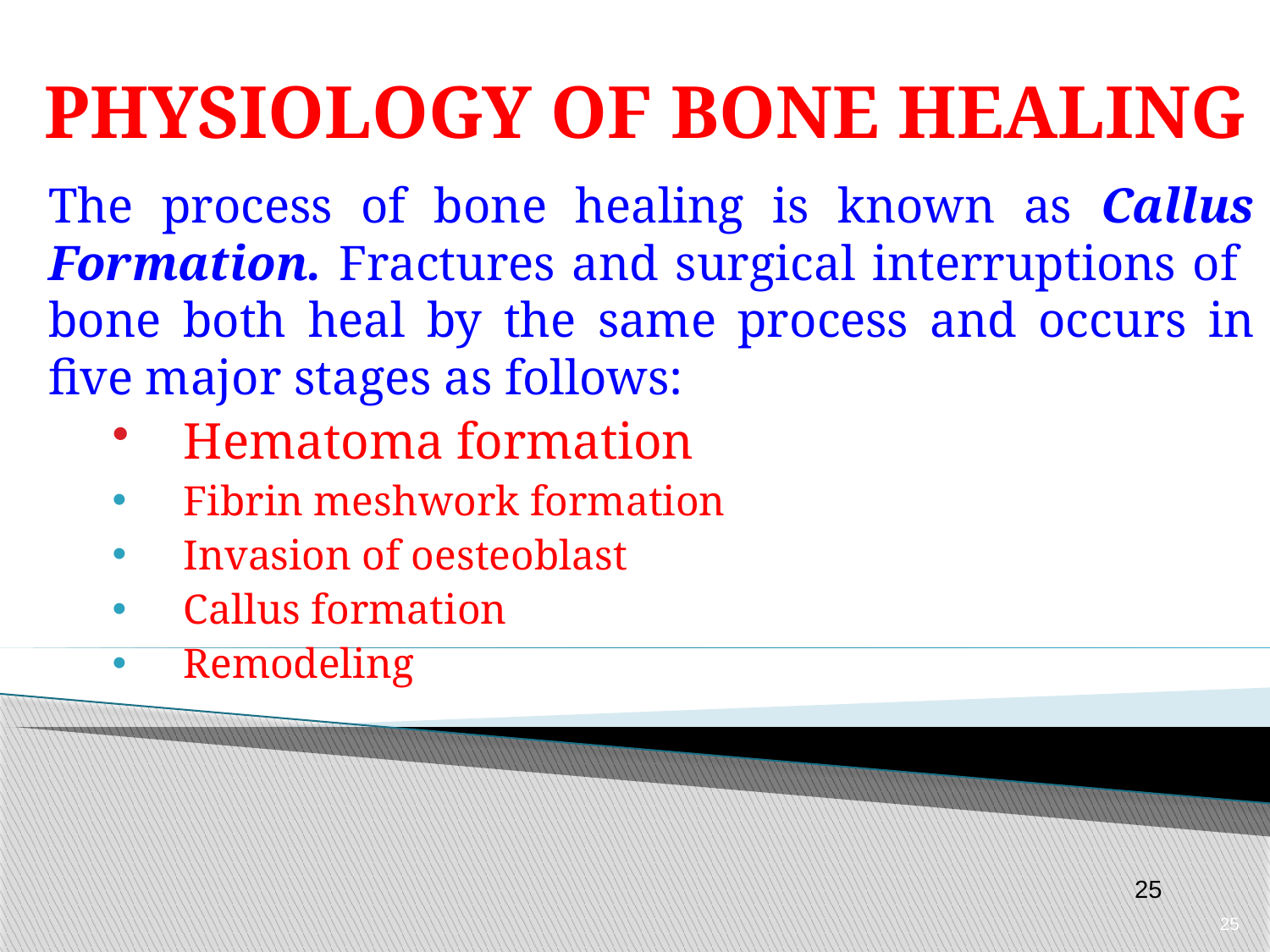

# PHYSIOLOGY OF BONE HEALING
The process of bone healing is known as Callus Formation. Fractures and surgical interruptions of  bone both heal by the same process and occurs in five major stages as follows:
Hematoma formation
Fibrin meshwork formation
Invasion of oesteoblast
Callus formation
Remodeling
25
25